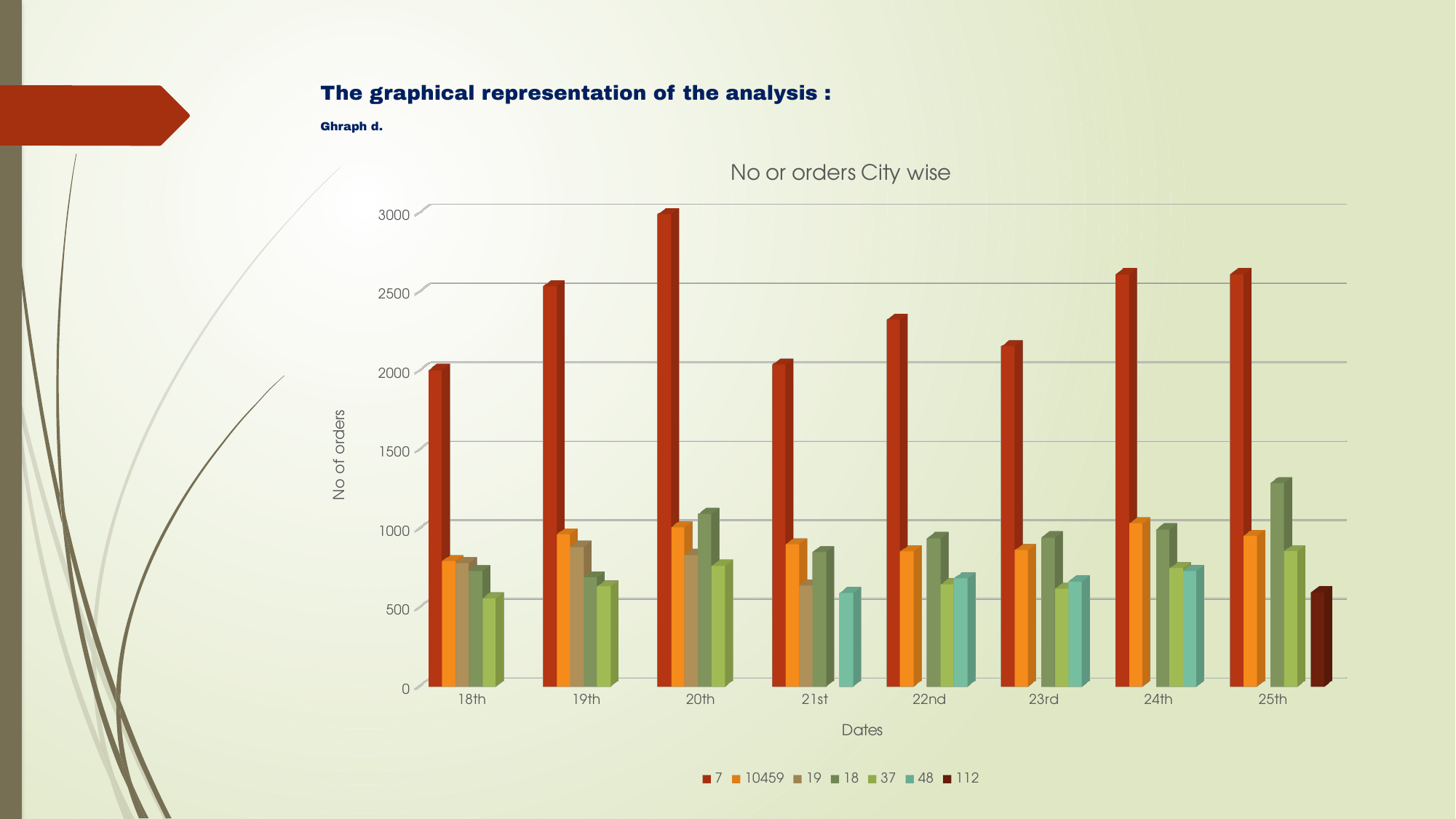

# The graphical representation of the analysis : Ghraph d.

[unsupported chart]